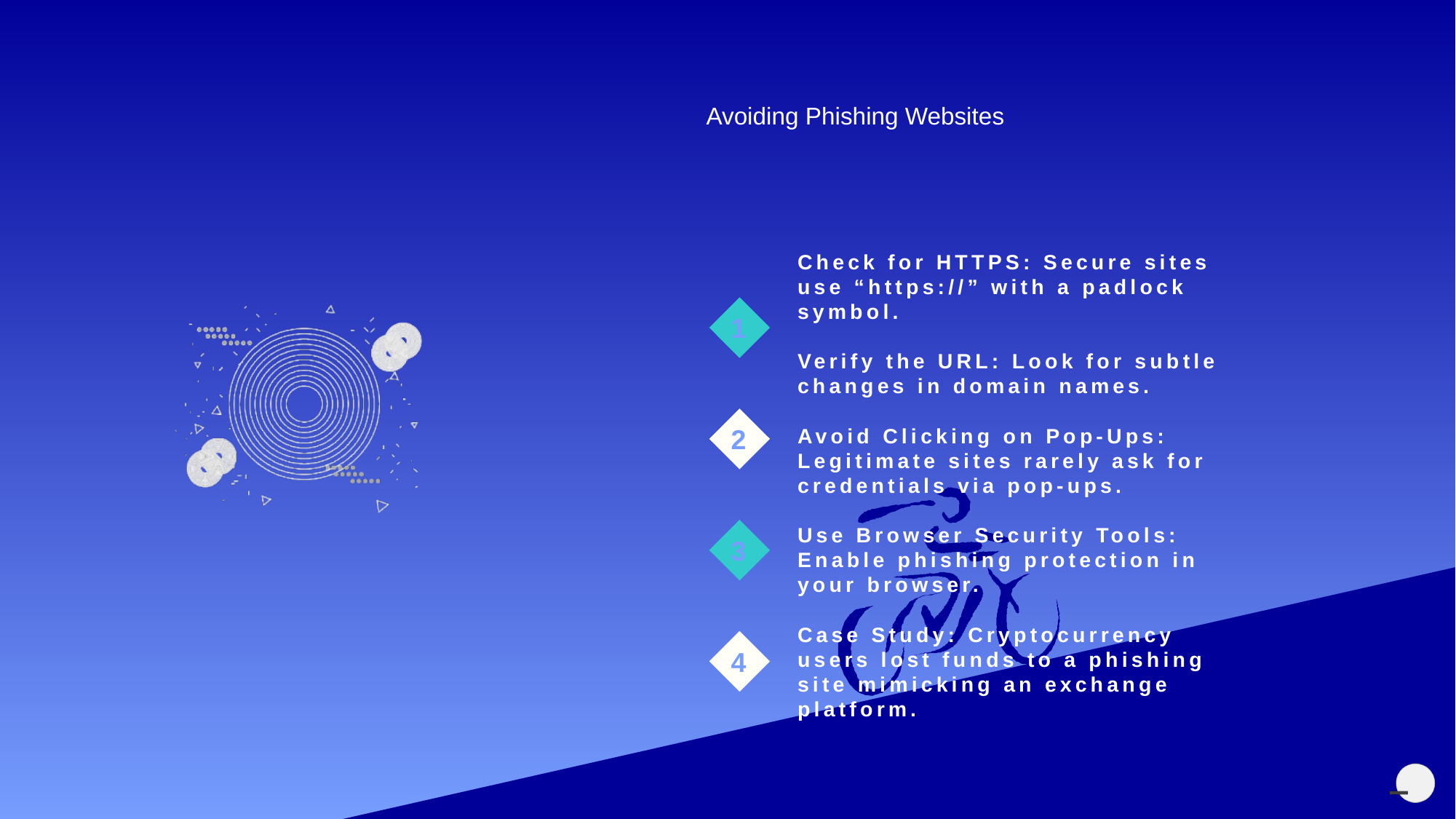

Avoiding Phishing Websites
Check for HTTPS: Secure sites use “https://” with a padlock symbol.

Verify the URL: Look for subtle changes in domain names.

Avoid Clicking on Pop-Ups: Legitimate sites rarely ask for credentials via pop-ups.

Use Browser Security Tools: Enable phishing protection in your browser.

Case Study: Cryptocurrency users lost funds to a phishing site mimicking an exchange platform.

1

2

3

4